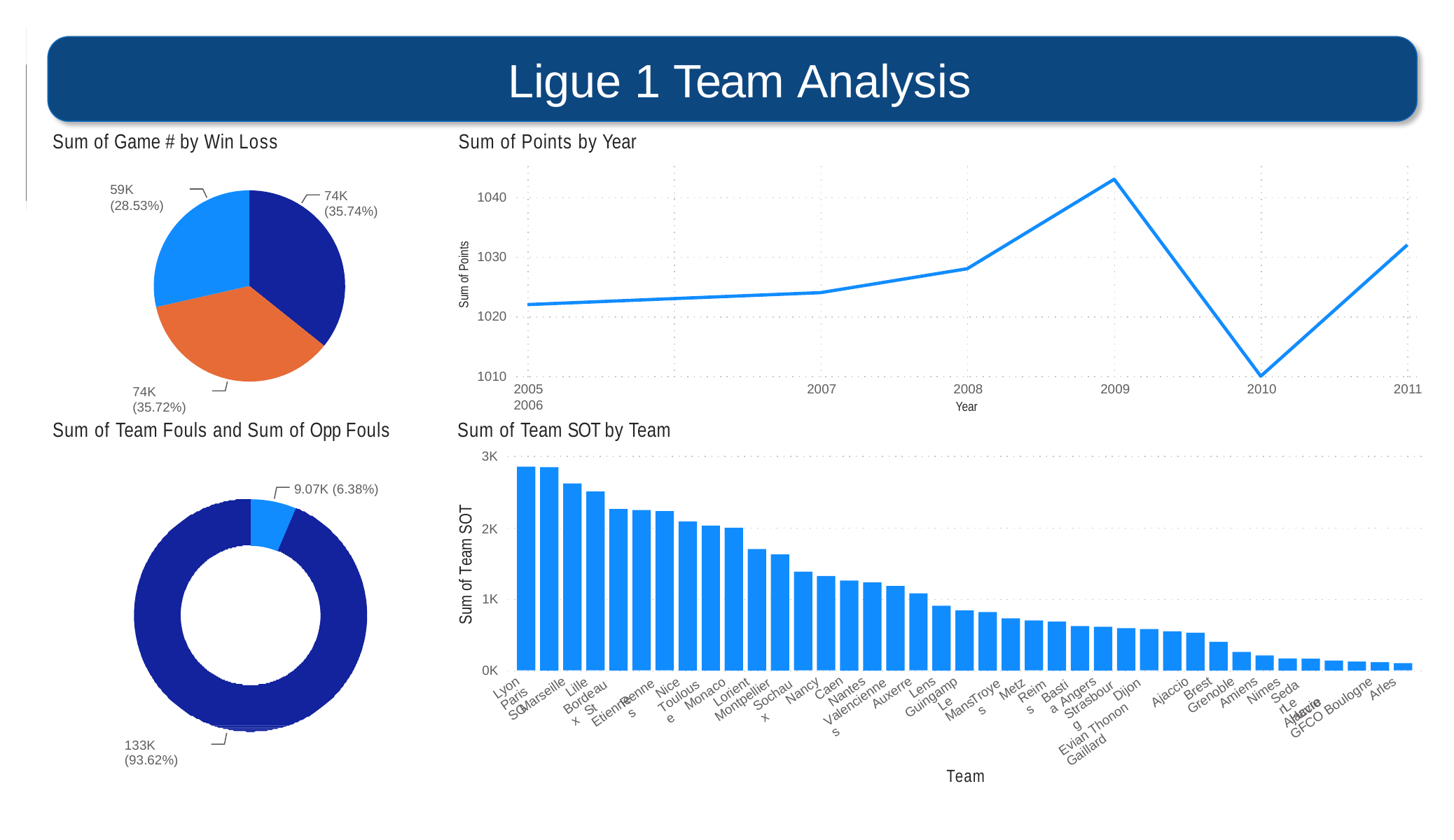

Power BI Desktop

# Ligue 1 Team Analysis

Sum of Game # by Win Loss
Sum of Points by Year

59K (28.53%)

74K (35.74%)
1040

Sum of Points

1030

1020

1010

2005	2006
2007
2008
Year
2009
2010
2011

74K (35.72%)
Sum of Team Fouls and Sum of Opp Fouls
Sum of Team SOT by Team

3K

9.07K (6.38%)

2K

Sum of Team SOT

1K

0K

Lille
Nice
Lens
Lyon
Arles
Brest
Metz
Caen
Dijon
Bastia
Reims
Sedan
Nancy
Nimes
Troyes
Lorient
Angers
Nantes
Ajaccio
Rennes
Amiens
Auxerre
Paris SG
Monaco
Le Mans
Sochaux
Le Havre
Toulouse
Marseille
Grenoble
Bordeaux
Boulogne
St Etienne
Guingamp
Strasbourg
Montpellier
Valenciennes
Ajaccio GFCO
Evian Thonon Gaillard

133K (93.62%)
Team